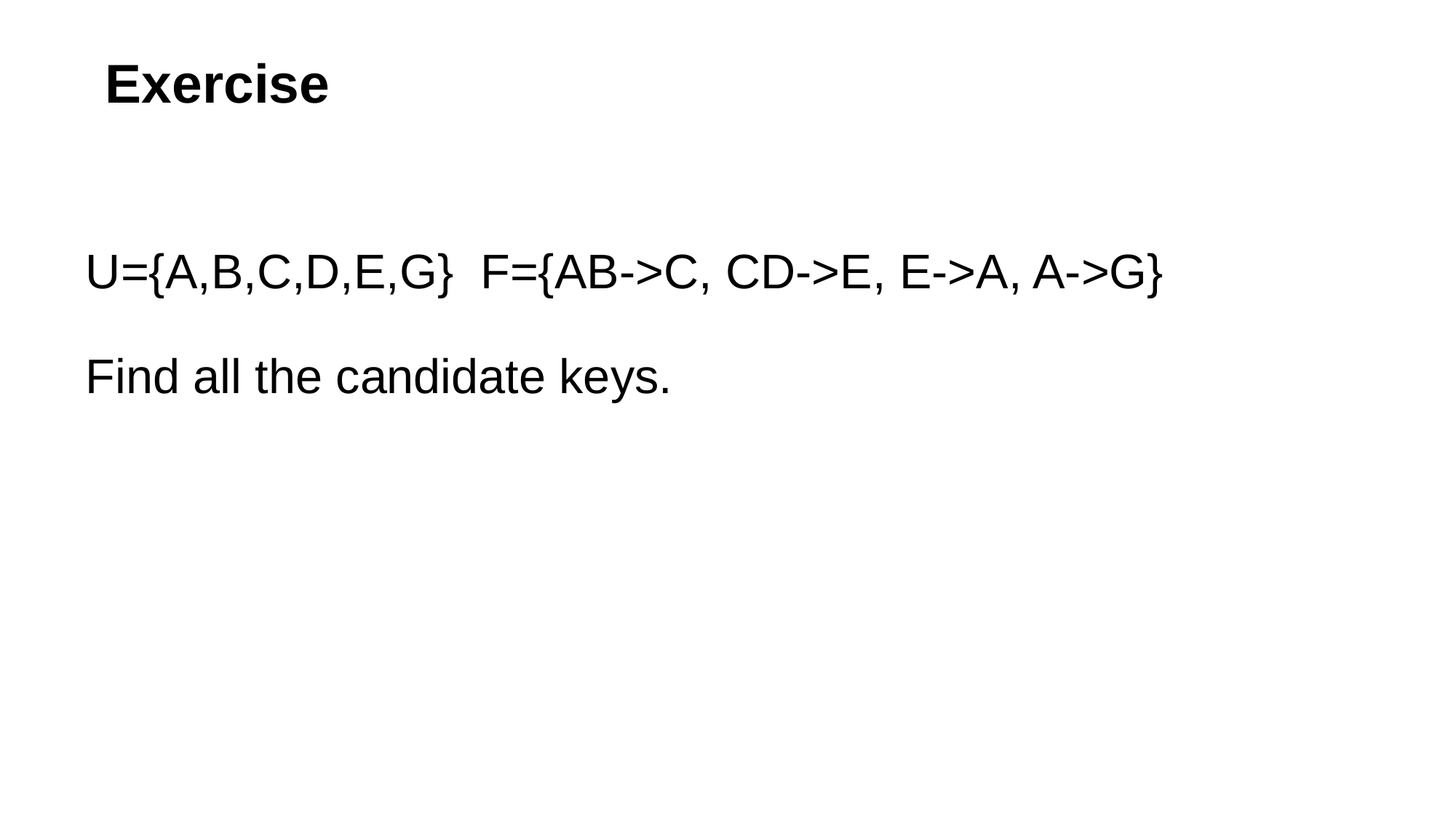

Exercise
# U={A,B,C,D,E,G}  F={AB->C, CD->E, E->A, A->G} Find all the candidate keys.